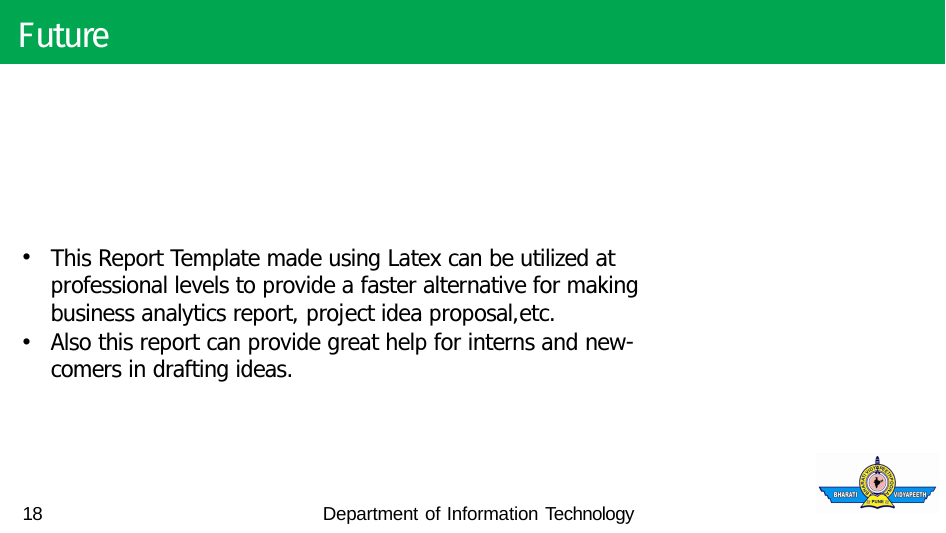

Future Scope
This Report Template made using Latex can be utilized at professional levels to provide a faster alternative for making business analytics report, project idea proposal,etc.
Also this report can provide great help for interns and new-comers in drafting ideas.
18
Department of Information Technology